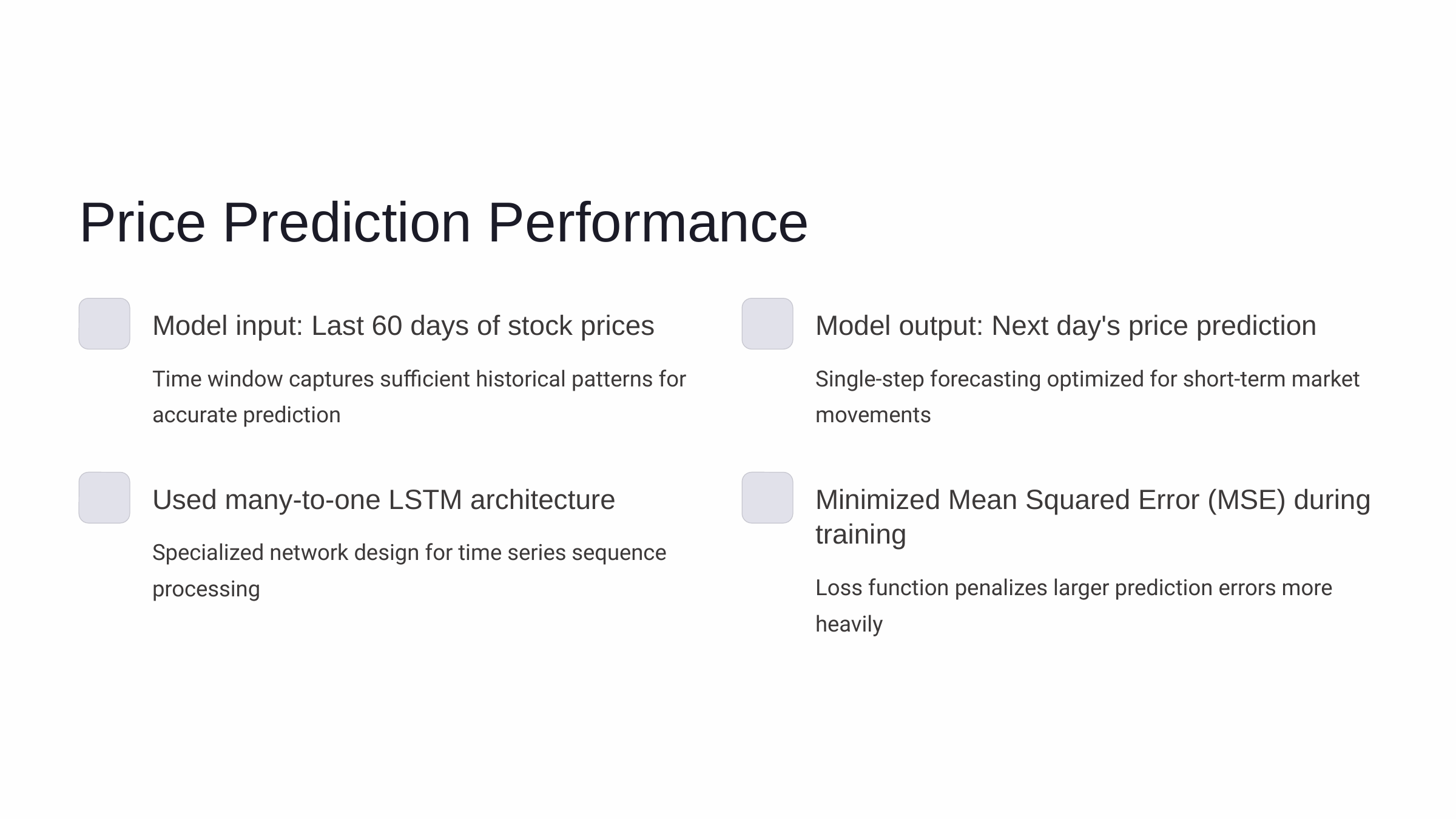

Price Prediction Performance

Model input: Last 60 days of stock prices
Model output: Next day's price prediction
Time window captures sufficient historical patterns for accurate prediction
Single-step forecasting optimized for short-term market movements

Used many-to-one LSTM architecture
Minimized Mean Squared Error (MSE) during training
Specialized network design for time series sequence processing
Loss function penalizes larger prediction errors more heavily